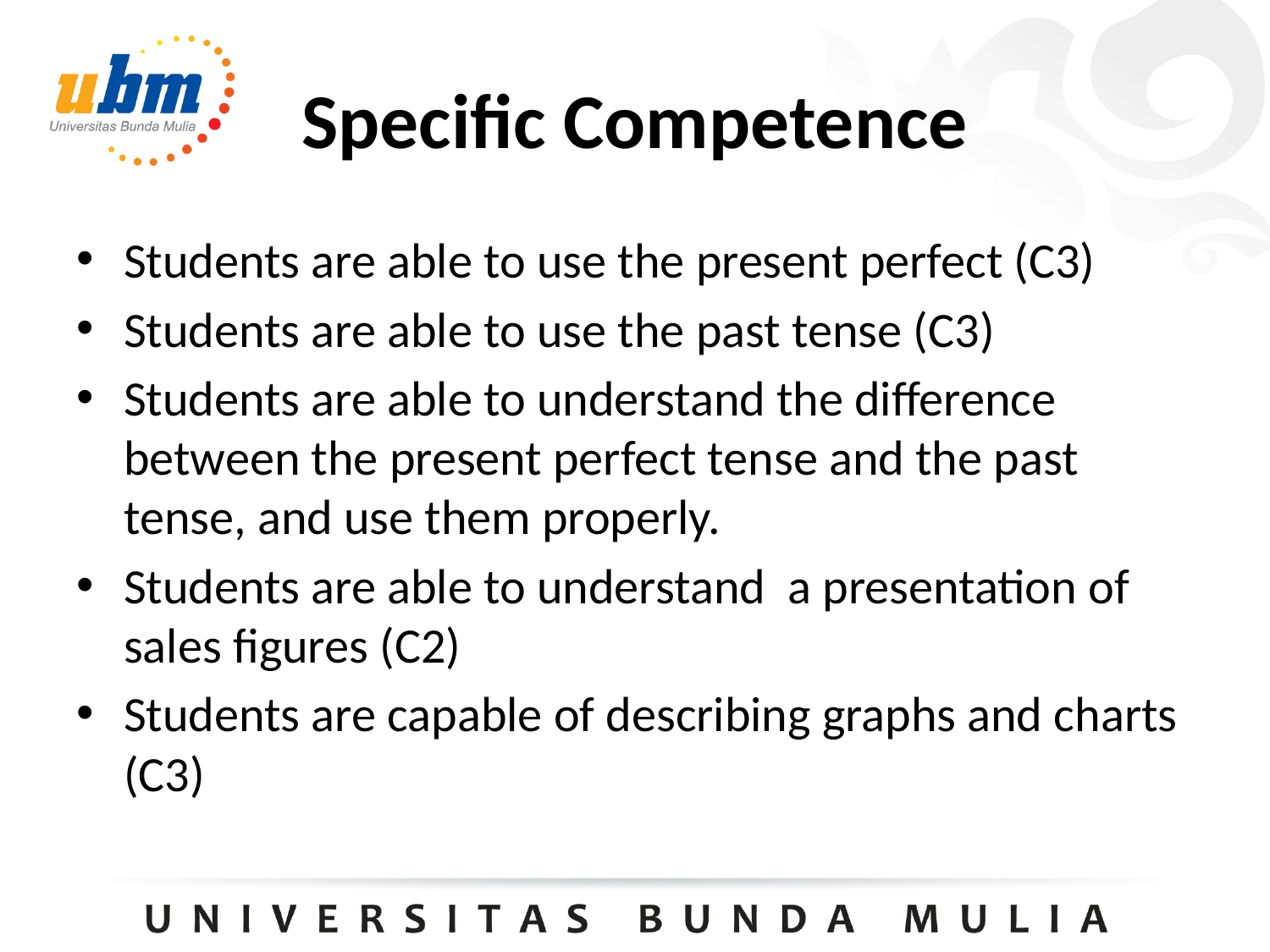

# Specific Competence
Students are able to use the present perfect (C3)
Students are able to use the past tense (C3)
Students are able to understand the difference between the present perfect tense and the past tense, and use them properly.
Students are able to understand  a presentation of sales figures (C2)
Students are capable of describing graphs and charts (C3)